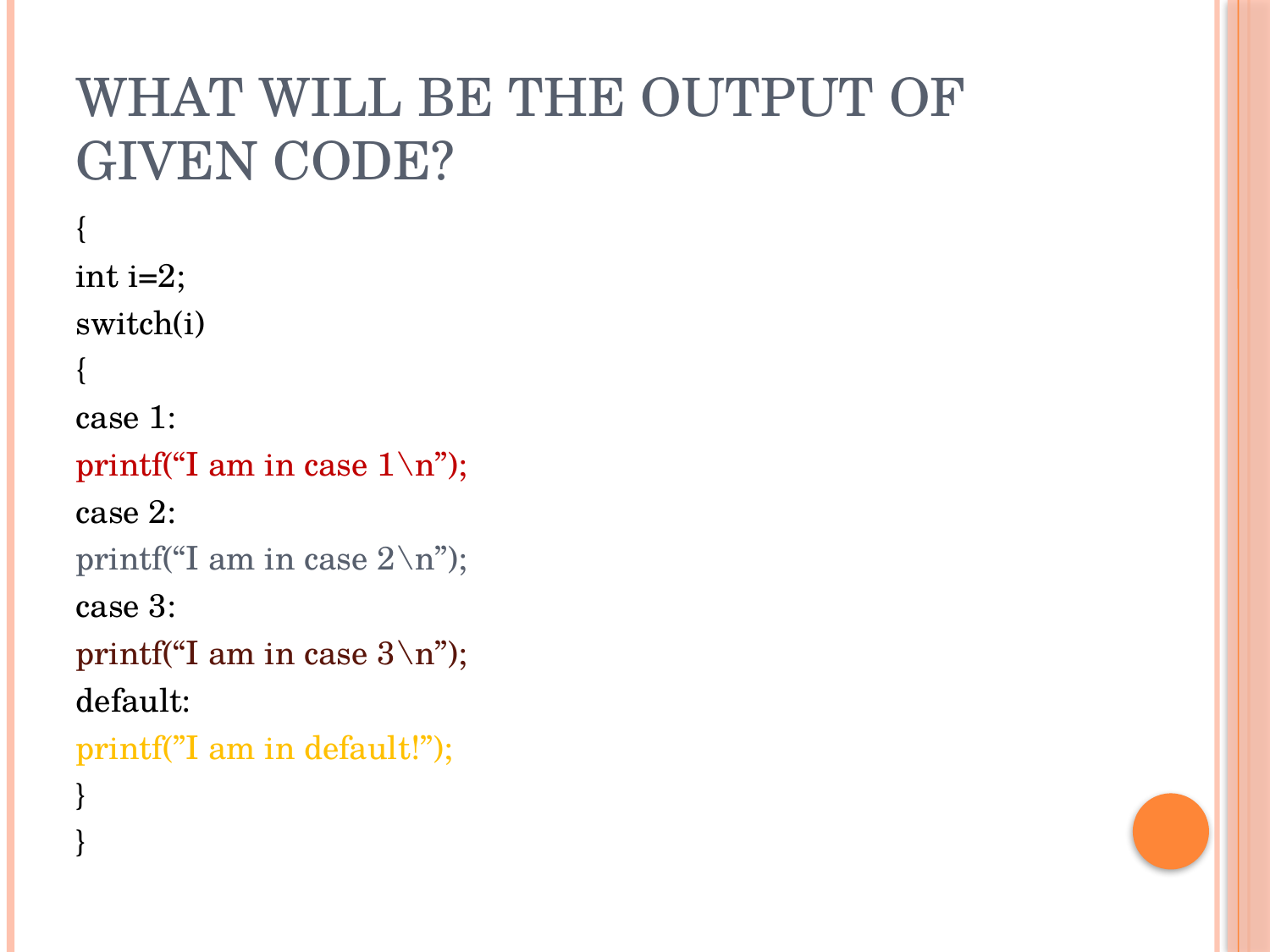

# What will be the output of given code?
{
int i=2;
switch(i)
{
case 1:
printf(“I am in case 1\n”);
case 2:
printf(“I am in case 2\n”);
case 3:
printf(“I am in case 3\n”);
default:
printf(”I am in default!”);
}
}